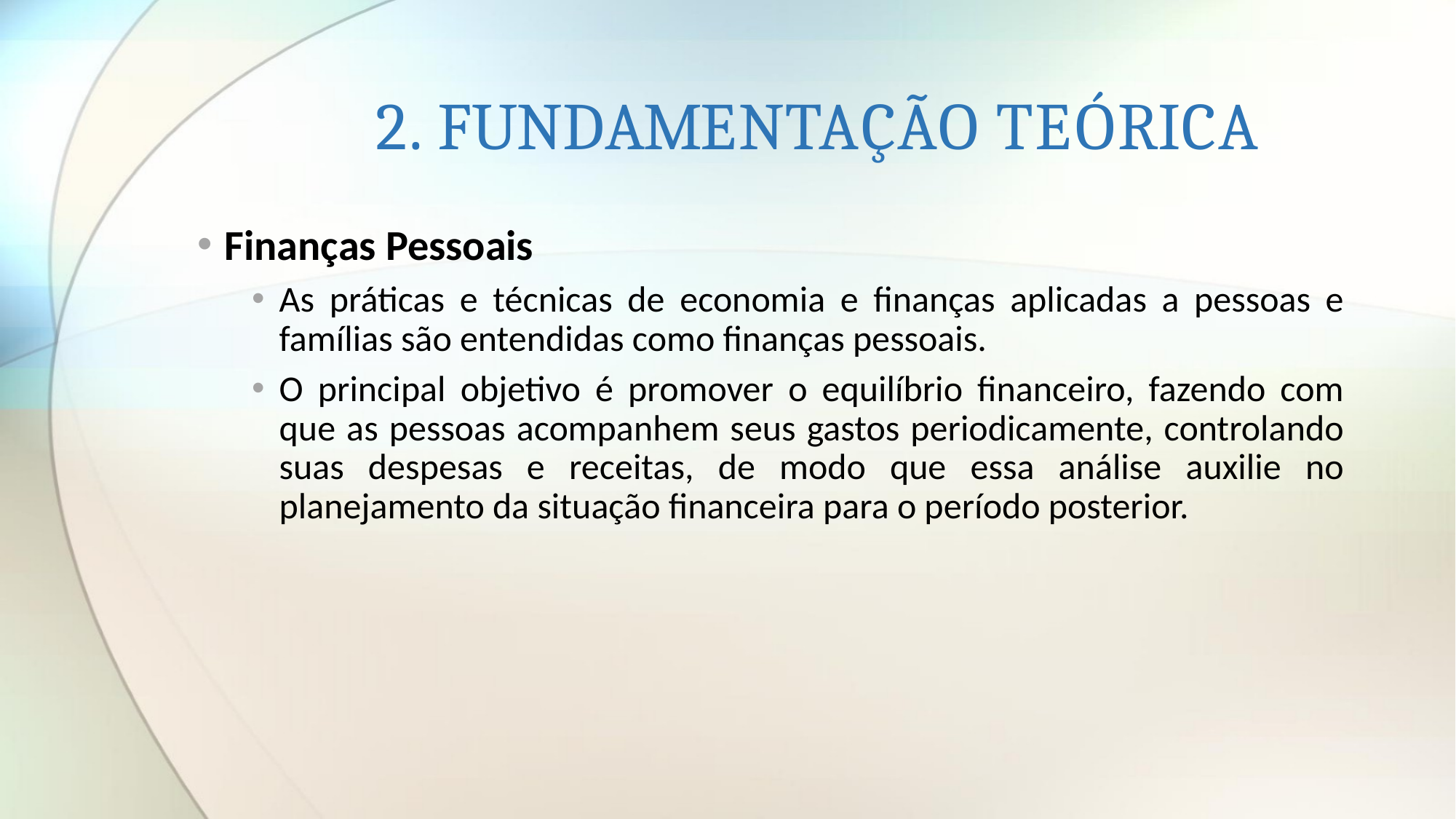

# 2. FUNDAMENTAÇÃO TEÓRICA
Finanças Pessoais
As práticas e técnicas de economia e finanças aplicadas a pessoas e famílias são entendidas como finanças pessoais.
O principal objetivo é promover o equilíbrio financeiro, fazendo com que as pessoas acompanhem seus gastos periodicamente, controlando suas despesas e receitas, de modo que essa análise auxilie no planejamento da situação financeira para o período posterior.